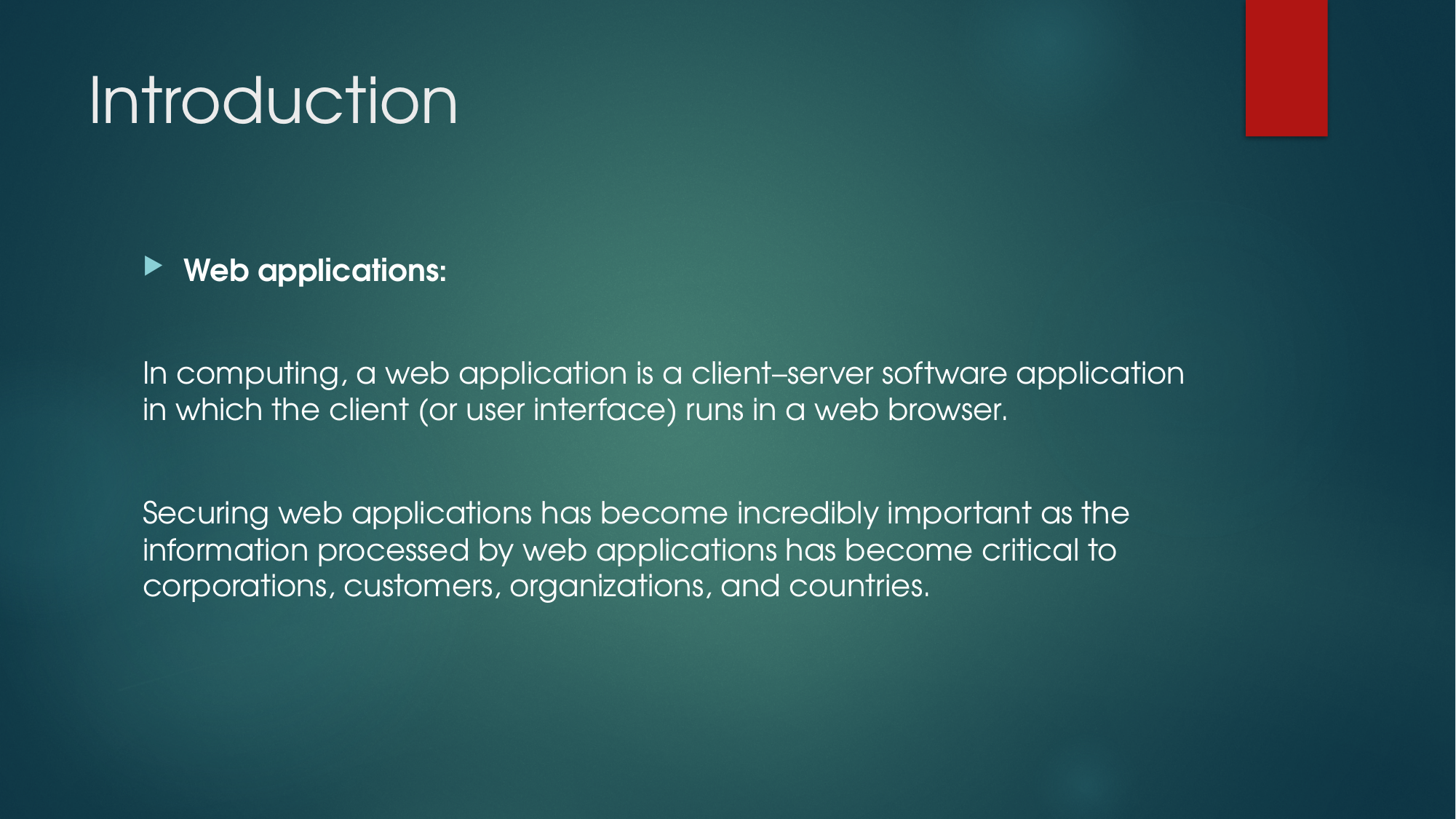

# Introduction
Web applications:

In computing, a web application is a client–server software application in which the client (or user interface) runs in a web browser.

Securing web applications has become incredibly important as the information processed by web applications has become critical to corporations, customers, organizations, and countries.